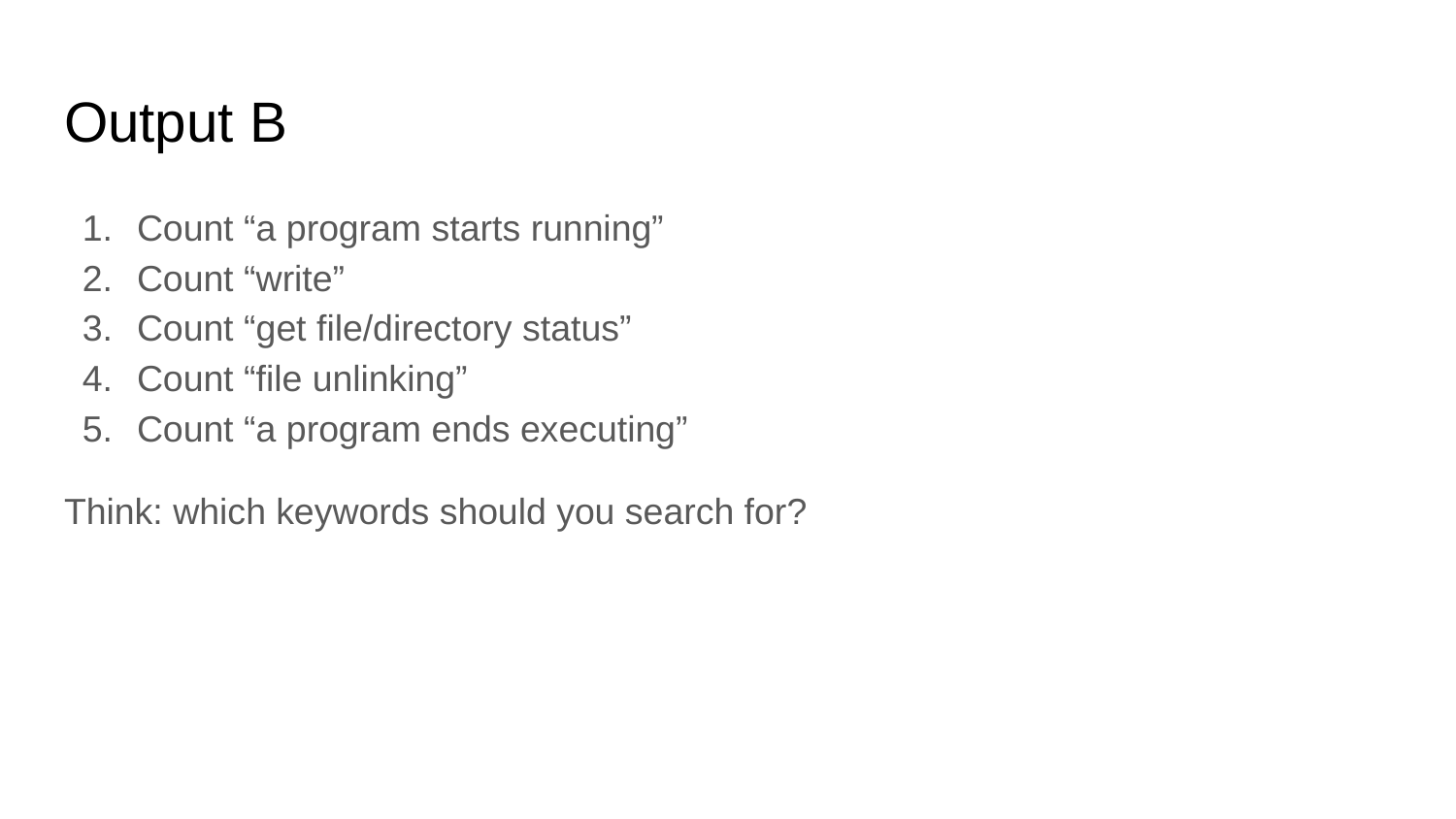

# Output B
Count “a program starts running”
Count “write”
Count “get file/directory status”
Count “file unlinking”
Count “a program ends executing”
Think: which keywords should you search for?